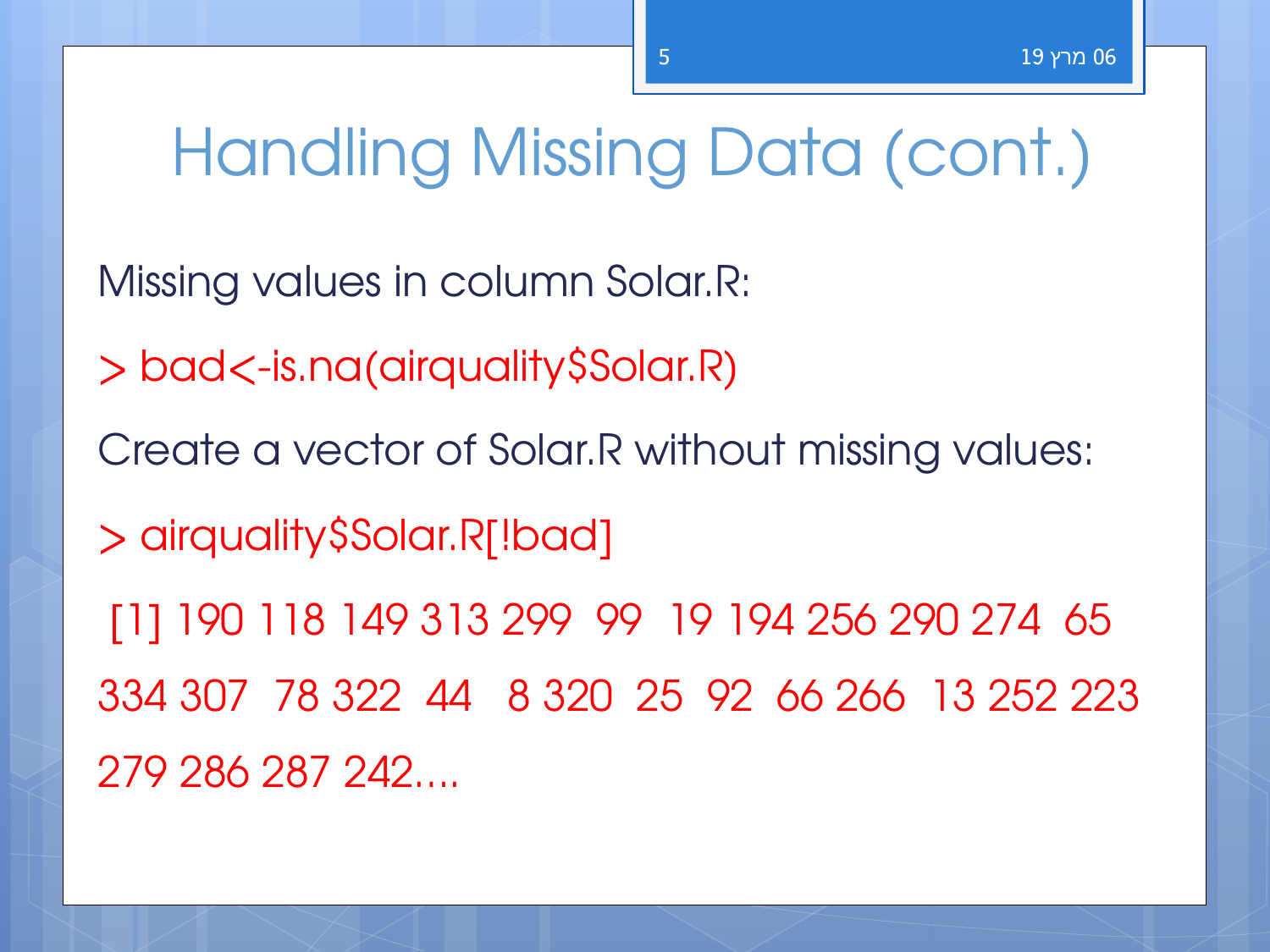

5
06 מרץ 19
# Handling Missing Data (cont.)
Missing values in column Solar.R:
> bad<-is.na(airquality$Solar.R)
Create a vector of Solar.R without missing values:
> airquality$Solar.R[!bad]
 [1] 190 118 149 313 299  99  19 194 256 290 274  65 334 307  78 322  44   8 320  25  92  66 266  13 252 223 279 286 287 242….